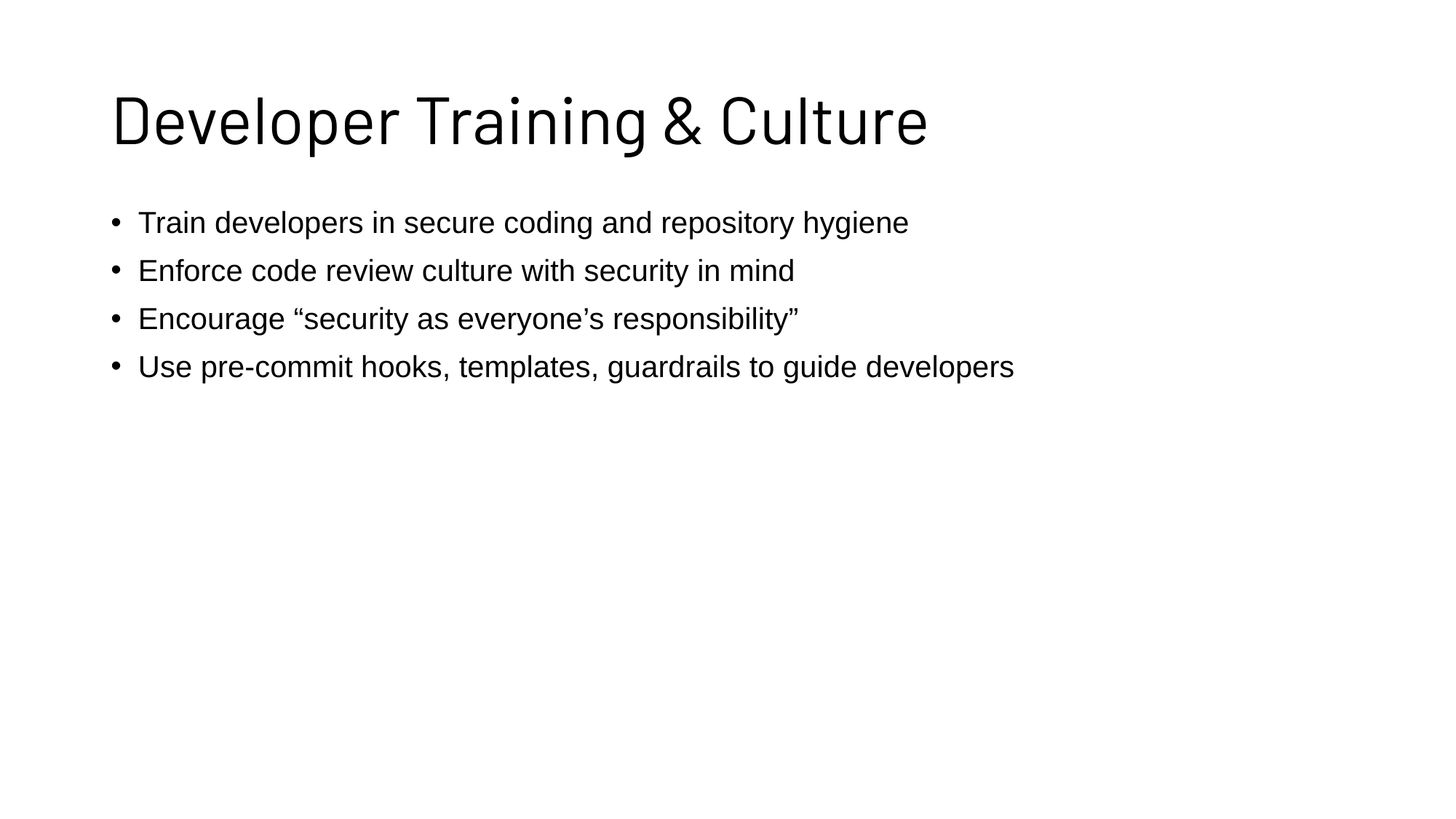

# Developer Training & Culture
Train developers in secure coding and repository hygiene
Enforce code review culture with security in mind
Encourage “security as everyone’s responsibility”
Use pre-commit hooks, templates, guardrails to guide developers